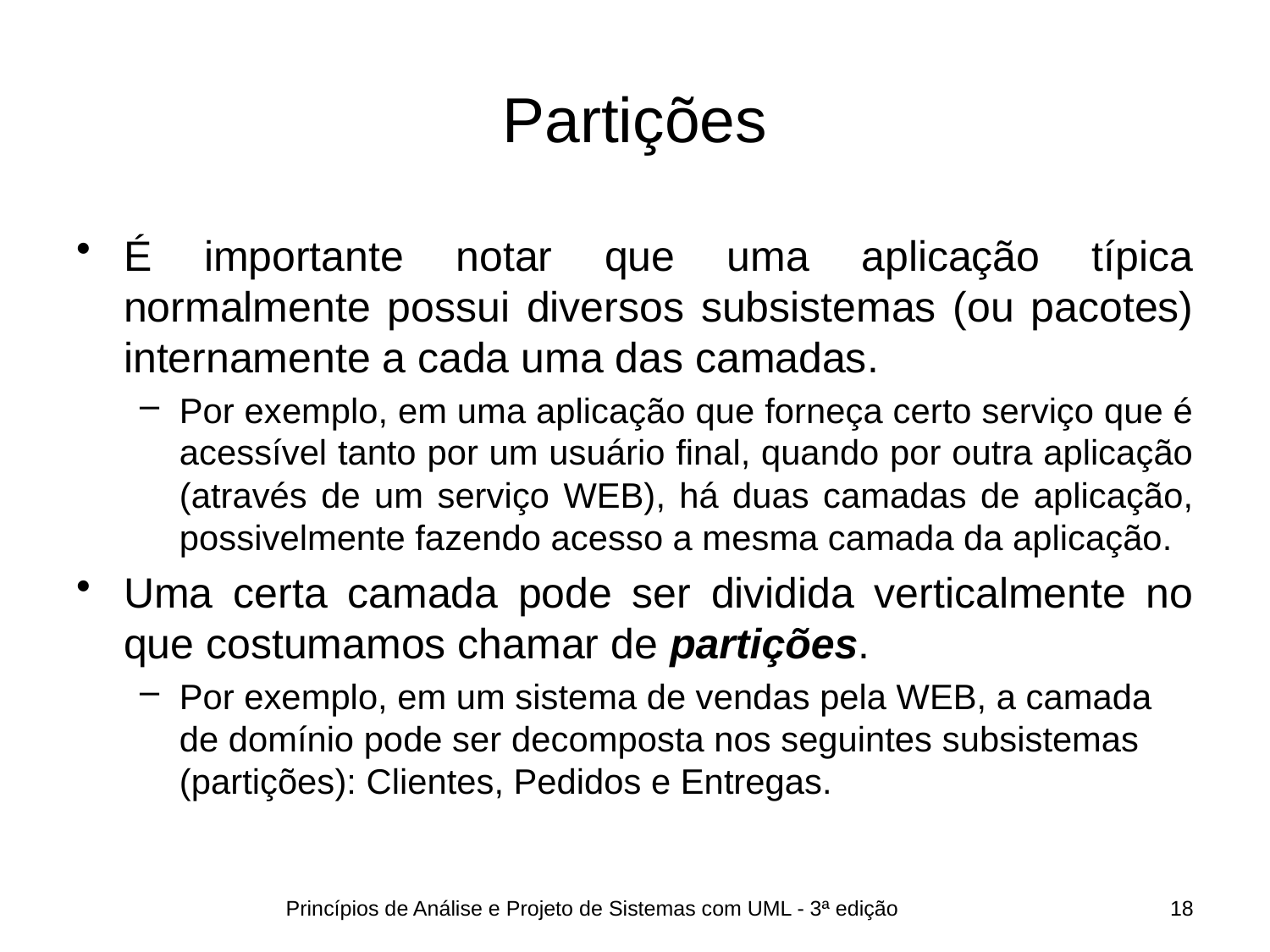

# Partições
É importante notar que uma aplicação típica normalmente possui diversos subsistemas (ou pacotes) internamente a cada uma das camadas.
Por exemplo, em uma aplicação que forneça certo serviço que é acessível tanto por um usuário final, quando por outra aplicação (através de um serviço WEB), há duas camadas de aplicação, possivelmente fazendo acesso a mesma camada da aplicação.
Uma certa camada pode ser dividida verticalmente no que costumamos chamar de partições.
Por exemplo, em um sistema de vendas pela WEB, a camada de domínio pode ser decomposta nos seguintes subsistemas (partições): Clientes, Pedidos e Entregas.
Princípios de Análise e Projeto de Sistemas com UML - 3ª edição
18